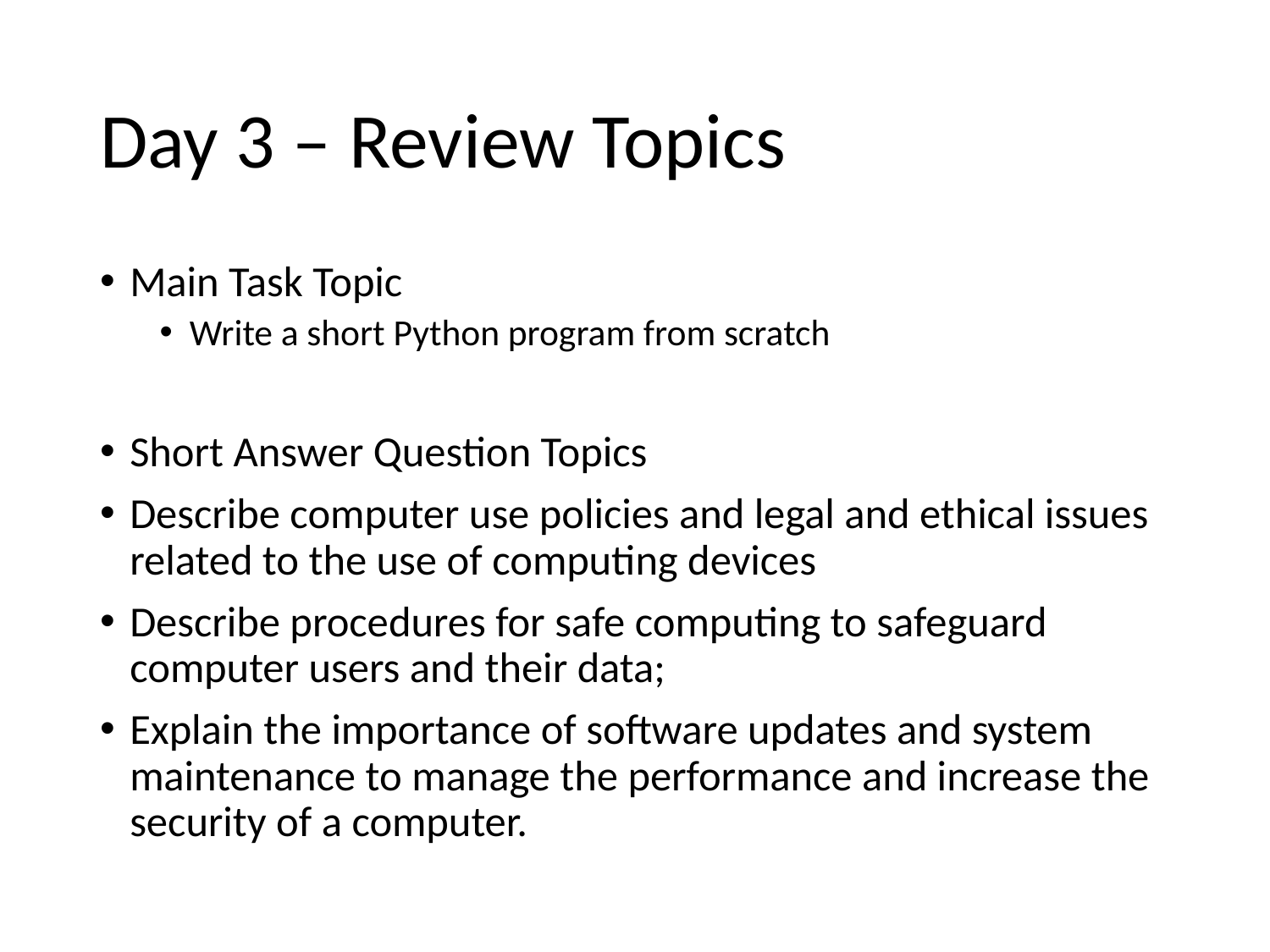

# Day 3 – Review Topics
Main Task Topic
Write a short Python program from scratch

Short Answer Question Topics
Describe computer use policies and legal and ethical issues related to the use of computing devices
Describe procedures for safe computing to safeguard computer users and their data;
Explain the importance of software updates and system maintenance to manage the performance and increase the security of a computer.